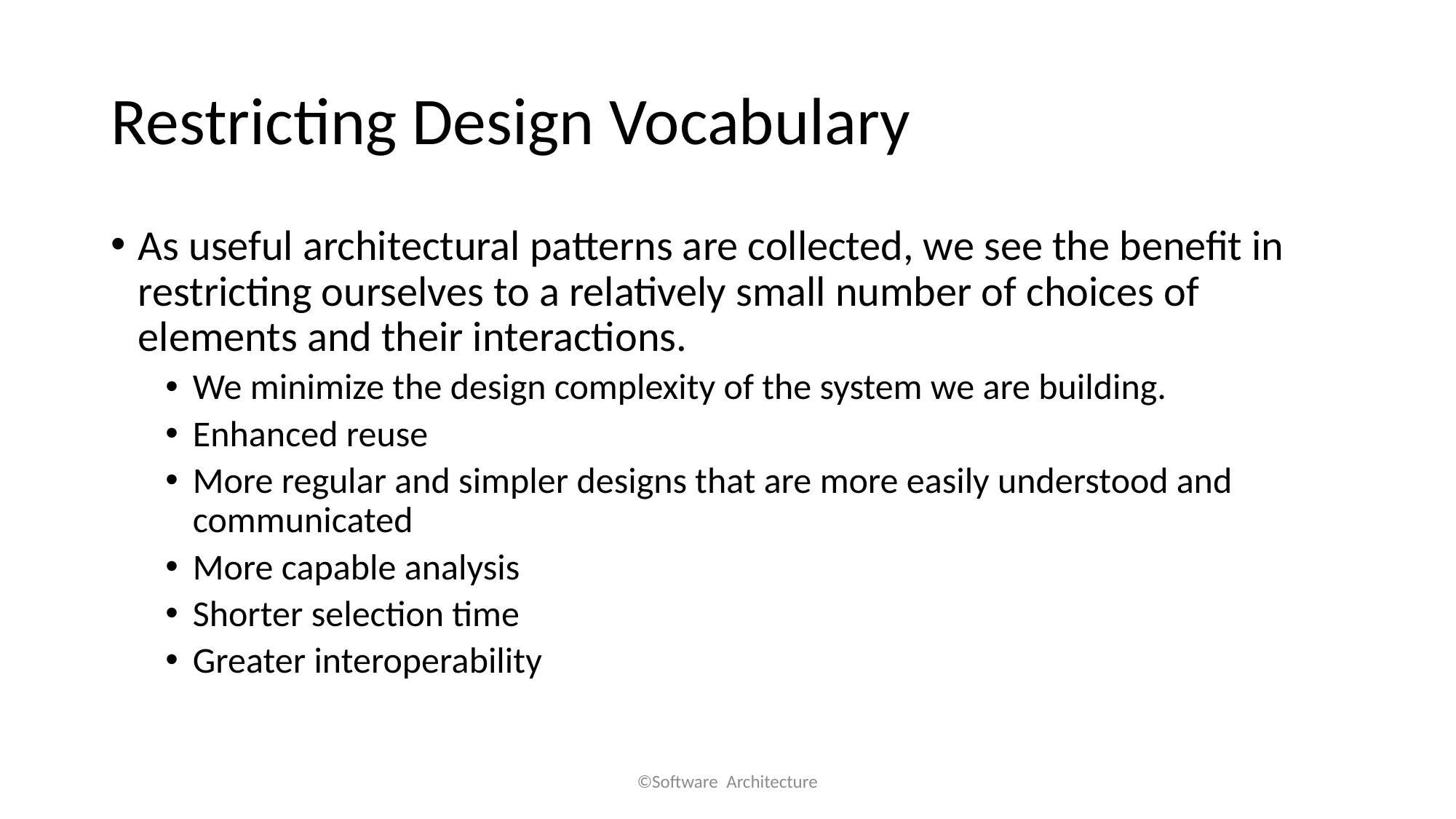

# Restricting Design Vocabulary
As useful architectural patterns are collected, we see the benefit in restricting ourselves to a relatively small number of choices of elements and their interactions.
We minimize the design complexity of the system we are building.
Enhanced reuse
More regular and simpler designs that are more easily understood and communicated
More capable analysis
Shorter selection time
Greater interoperability
©Software  Architecture